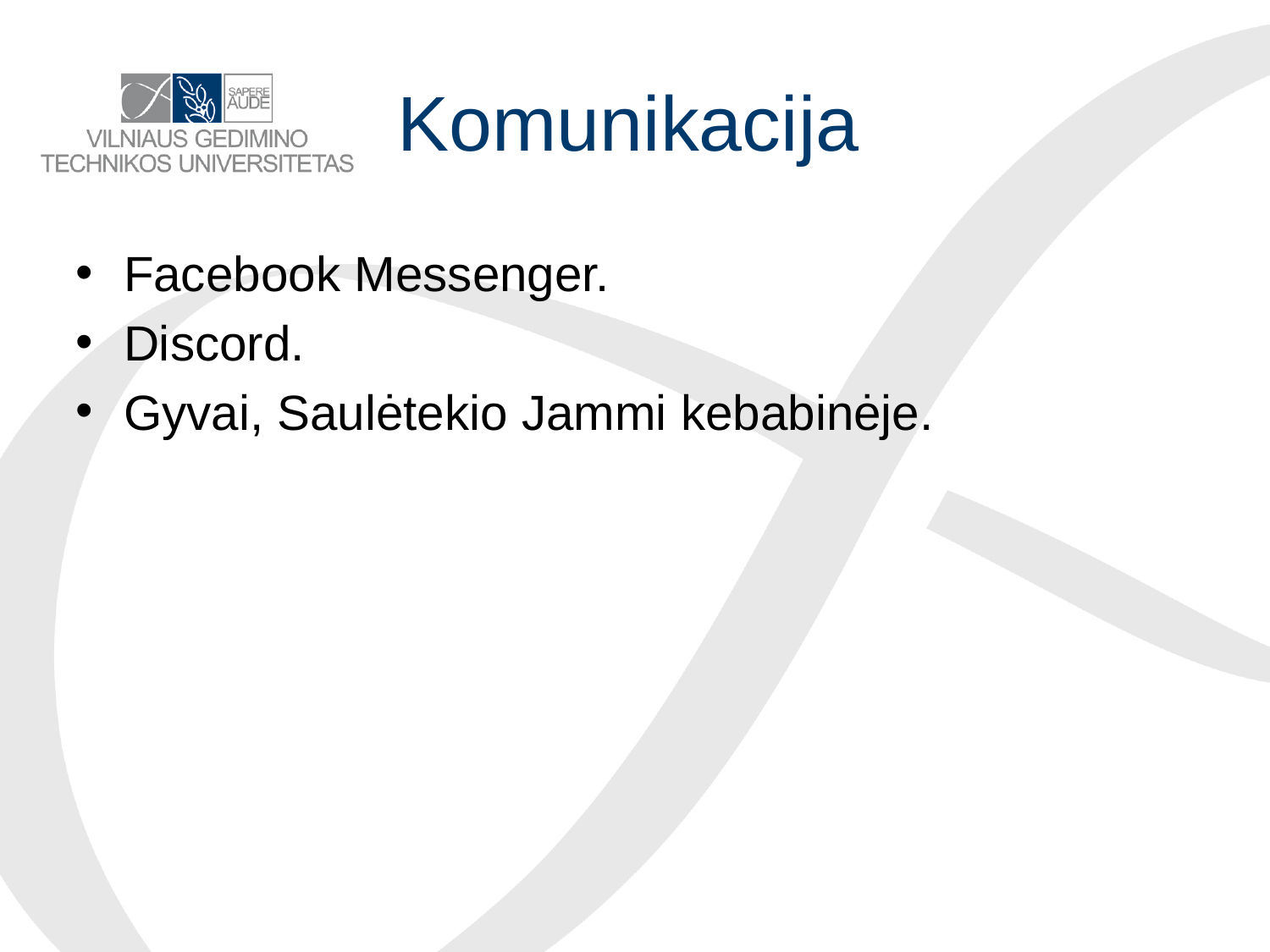

# Komunikacija
Facebook Messenger.
Discord.
Gyvai, Saulėtekio Jammi kebabinėje.